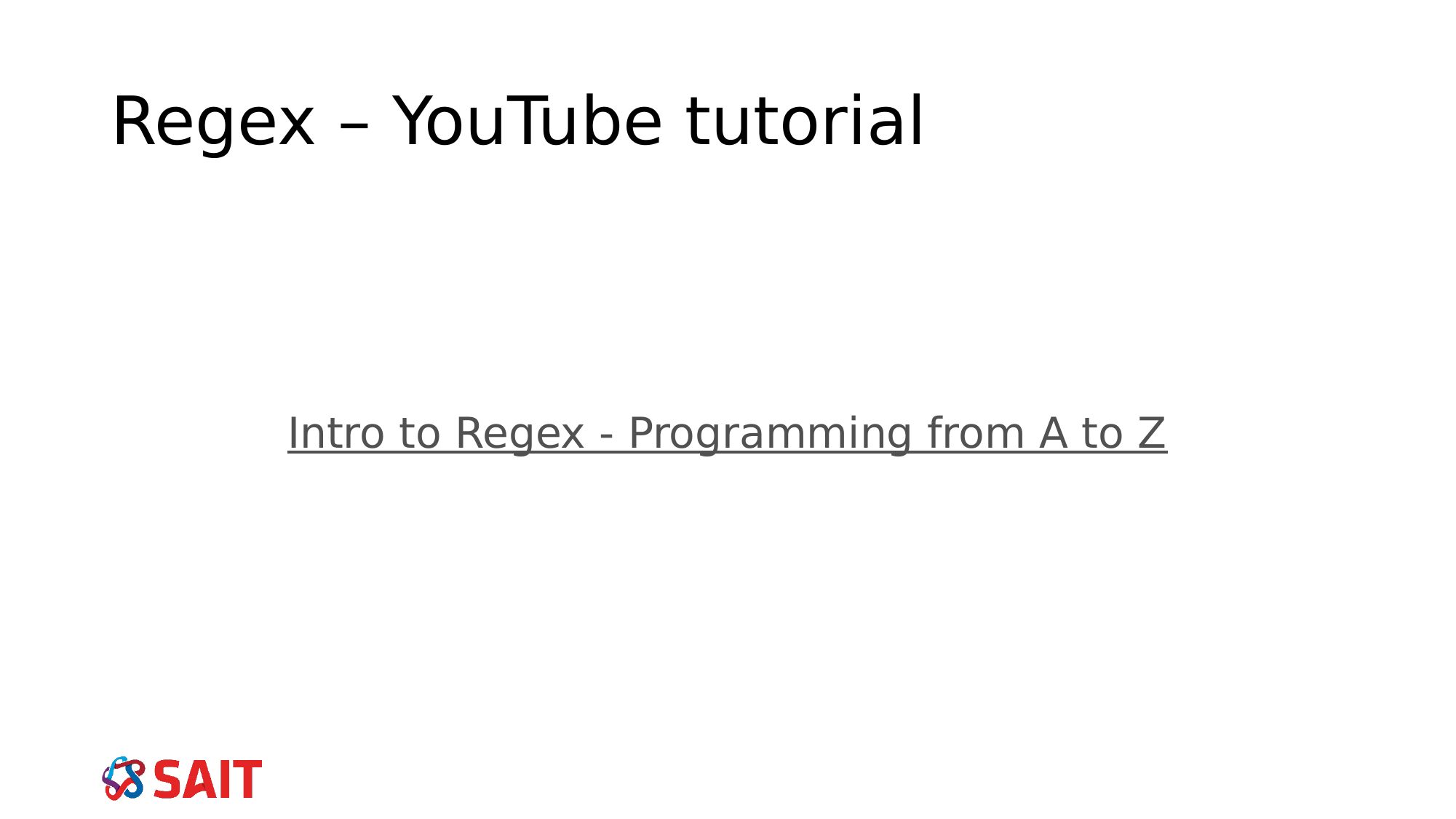

# Regex – YouTube tutorial

Intro to Regex - Programming from A to Z